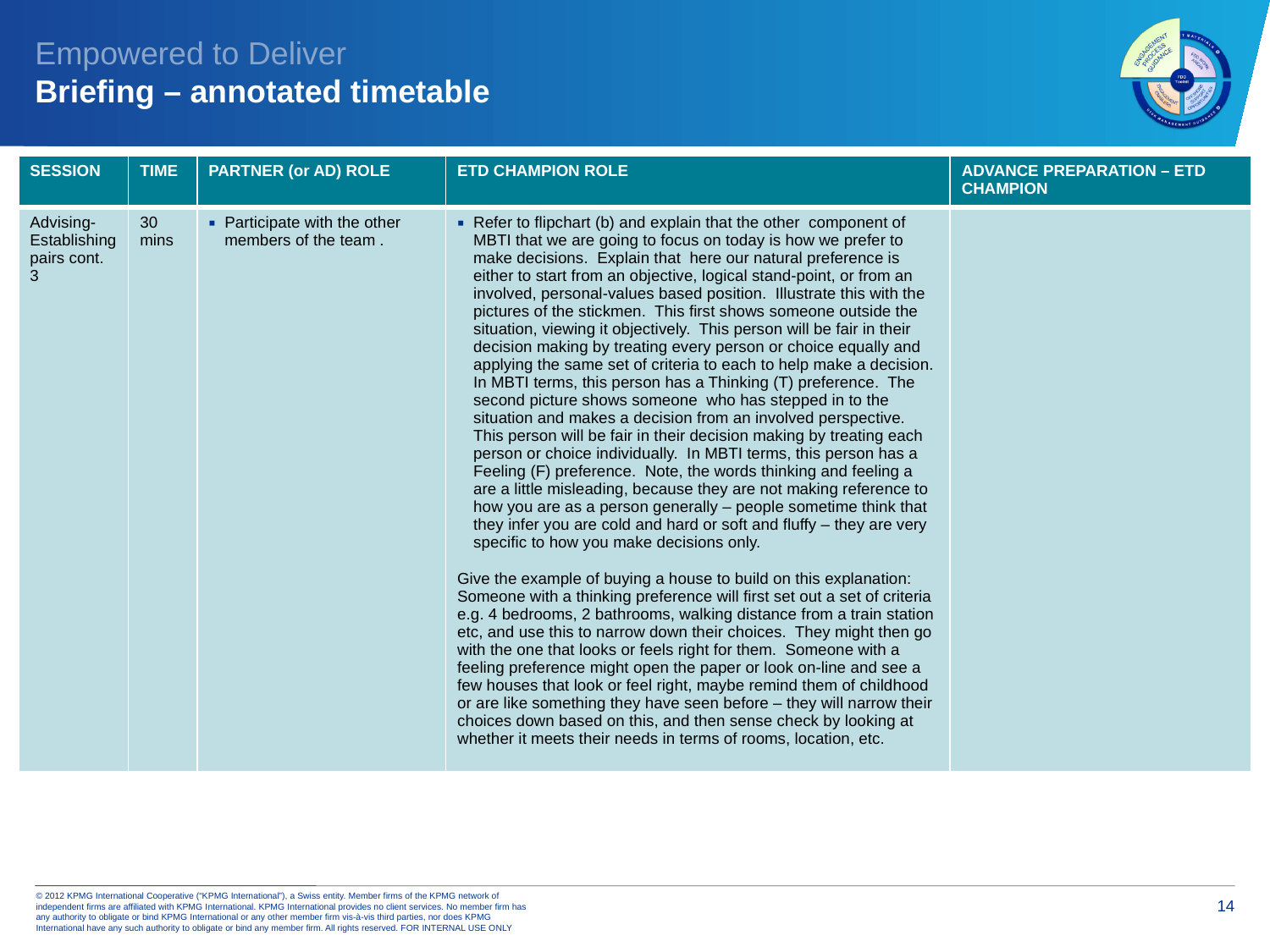

# Empowered to Deliver Briefing – annotated timetable
| SESSION | TIME | PARTNER (or AD) ROLE | ETD CHAMPION ROLE | ADVANCE PREPARATION – ETD CHAMPION |
| --- | --- | --- | --- | --- |
| Advising- Establishing pairs cont. 3 | 30 mins | Participate with the other members of the team . | Refer to flipchart (b) and explain that the other component of MBTI that we are going to focus on today is how we prefer to make decisions. Explain that here our natural preference is either to start from an objective, logical stand-point, or from an involved, personal-values based position. Illustrate this with the pictures of the stickmen. This first shows someone outside the situation, viewing it objectively. This person will be fair in their decision making by treating every person or choice equally and applying the same set of criteria to each to help make a decision. In MBTI terms, this person has a Thinking (T) preference. The second picture shows someone who has stepped in to the situation and makes a decision from an involved perspective. This person will be fair in their decision making by treating each person or choice individually. In MBTI terms, this person has a Feeling (F) preference. Note, the words thinking and feeling a are a little misleading, because they are not making reference to how you are as a person generally – people sometime think that they infer you are cold and hard or soft and fluffy – they are very specific to how you make decisions only. Give the example of buying a house to build on this explanation: Someone with a thinking preference will first set out a set of criteria e.g. 4 bedrooms, 2 bathrooms, walking distance from a train station etc, and use this to narrow down their choices. They might then go with the one that looks or feels right for them. Someone with a feeling preference might open the paper or look on-line and see a few houses that look or feel right, maybe remind them of childhood or are like something they have seen before – they will narrow their choices down based on this, and then sense check by looking at whether it meets their needs in terms of rooms, location, etc. |  |